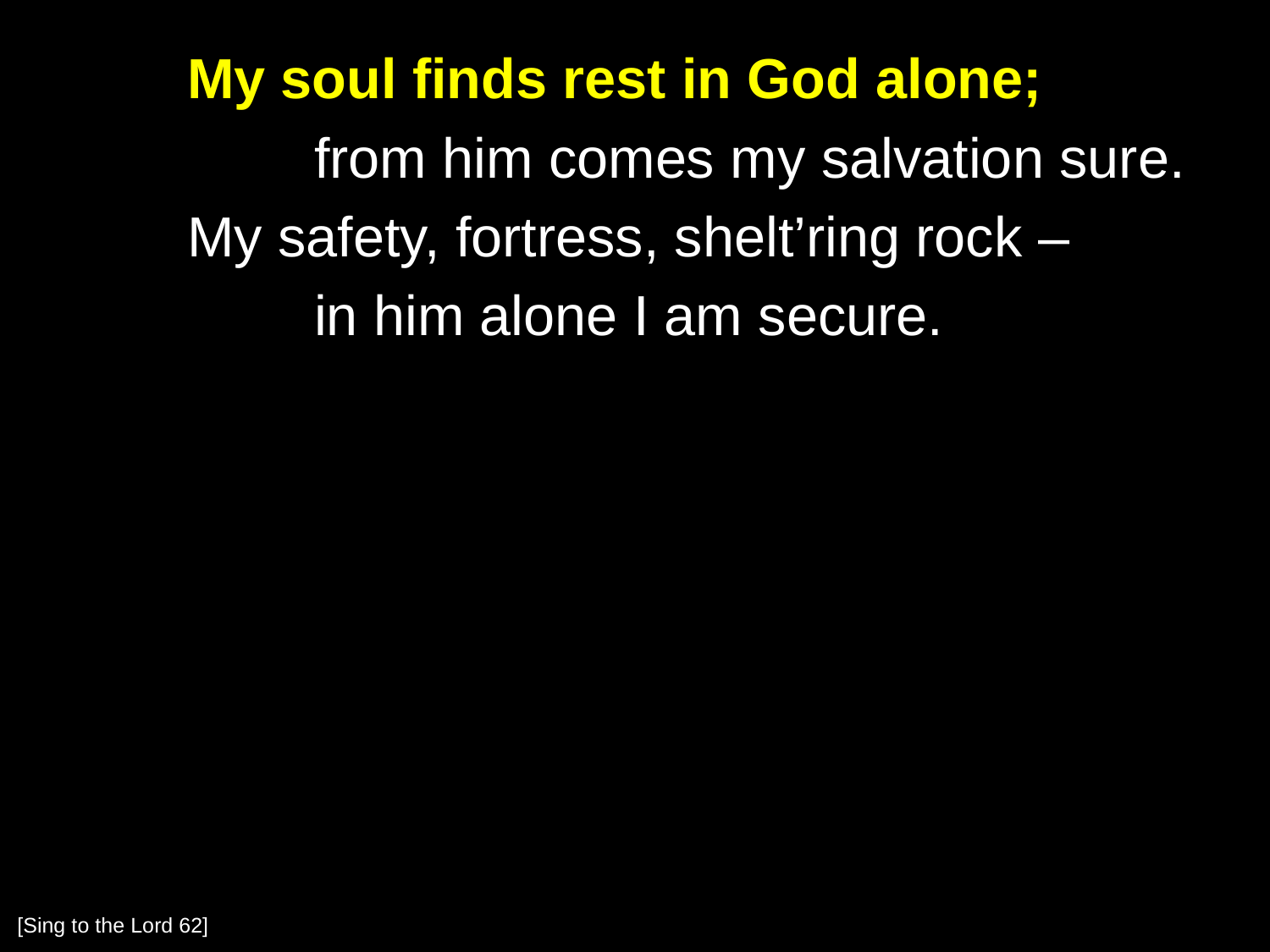

My soul finds rest in God alone;
		from him comes my salvation sure.
	My safety, fortress, shelt’ring rock –
		in him alone I am secure.
[Sing to the Lord 62]